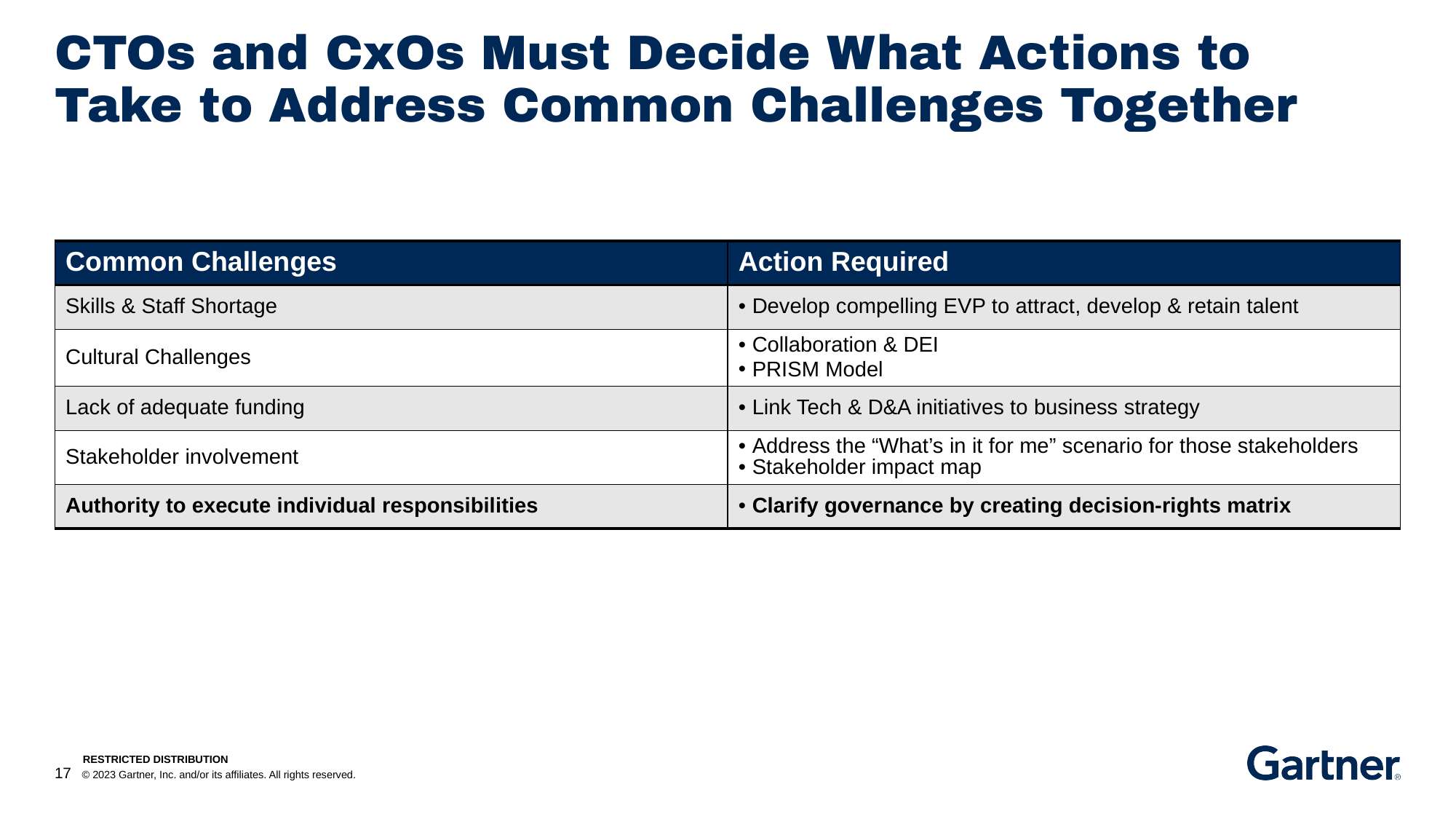

# CTOs and CxOs Must Decide What Actions to Take to Address Common Challenges Together
| Common Challenges | Action Required |
| --- | --- |
| Skills & Staff Shortage | Develop compelling EVP to attract, develop & retain talent |
| Cultural Challenges | Collaboration & DEI PRISM Model |
| Lack of adequate funding | Link Tech & D&A initiatives to business strategy |
| Stakeholder involvement | Address the “What’s in it for me” scenario for those stakeholders Stakeholder impact map |
| Authority to execute individual responsibilities | Clarify governance by creating decision-rights matrix |